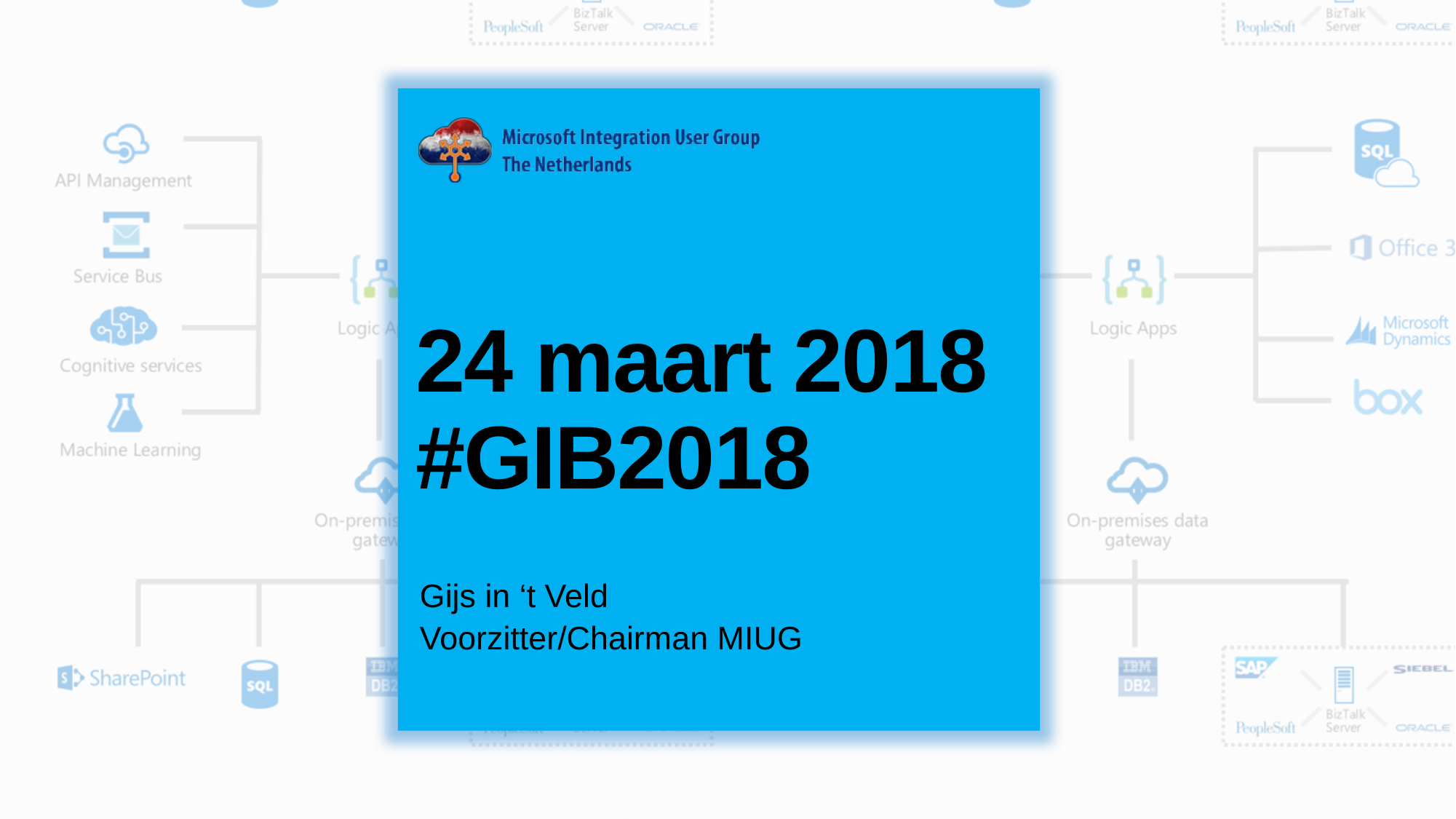

# 24 maart 2018 #GIB2018

Gijs in ‘t Veld
Voorzitter/Chairman MIUG